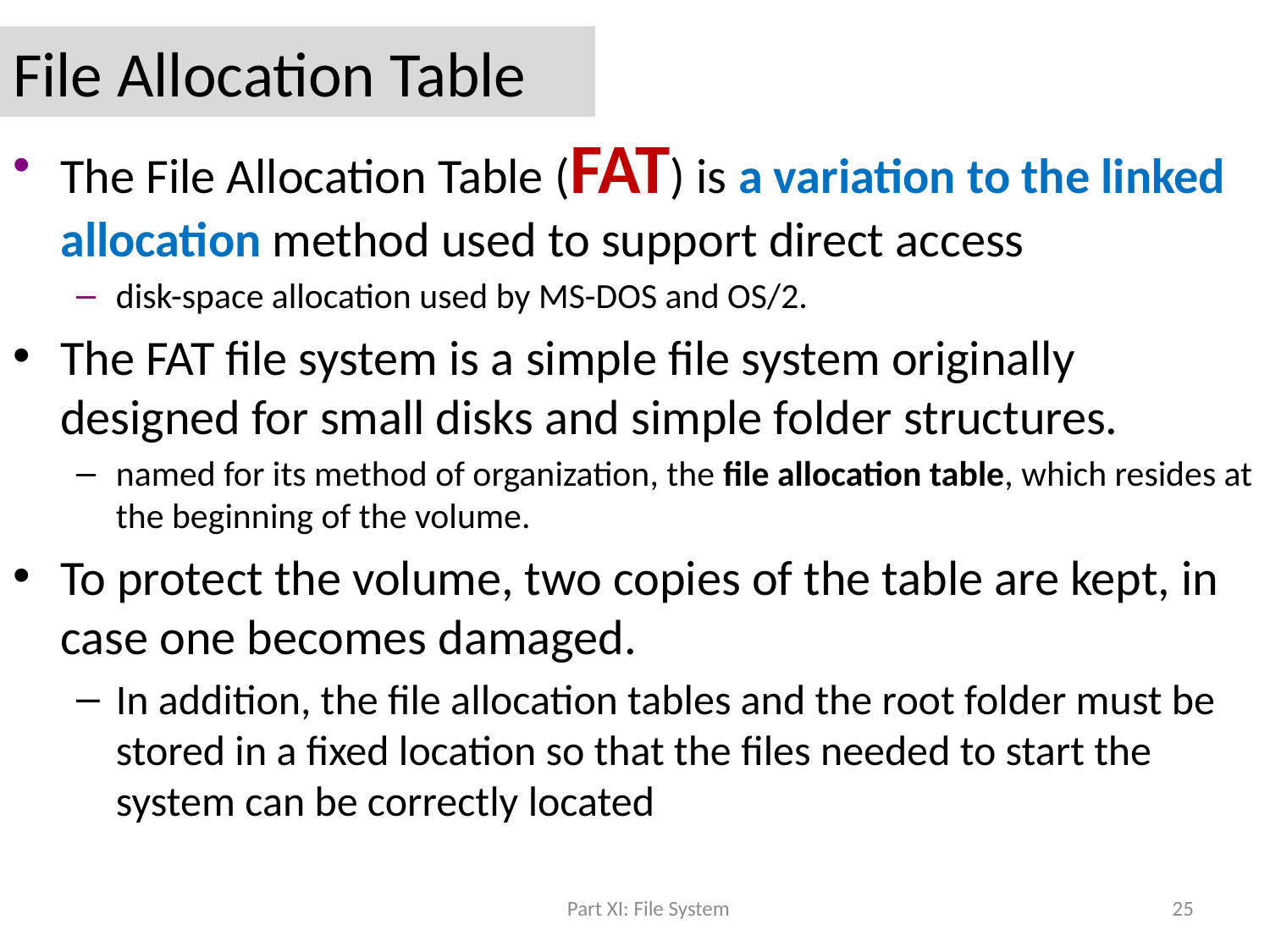

# File Allocation Table
The File Allocation Table (FAT) is a variation to the linked allocation method used to support direct access
disk-space allocation used by MS-DOS and OS/2.
The FAT file system is a simple file system originally designed for small disks and simple folder structures.
named for its method of organization, the file allocation table, which resides at the beginning of the volume.
To protect the volume, two copies of the table are kept, in case one becomes damaged.
In addition, the file allocation tables and the root folder must be stored in a fixed location so that the files needed to start the system can be correctly located
Part XI: File System
25